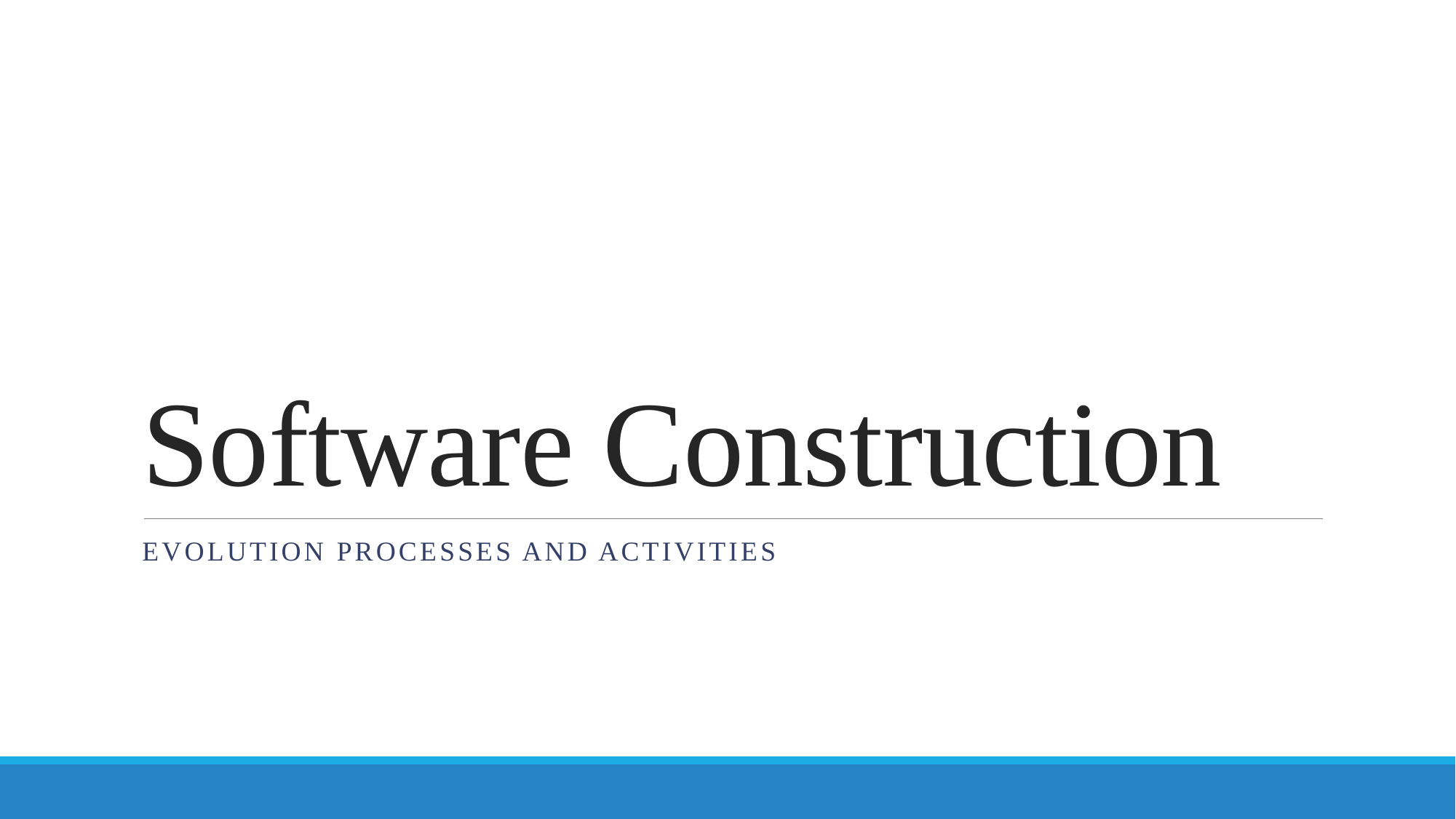

# Software Construction
Evolution processes and activities